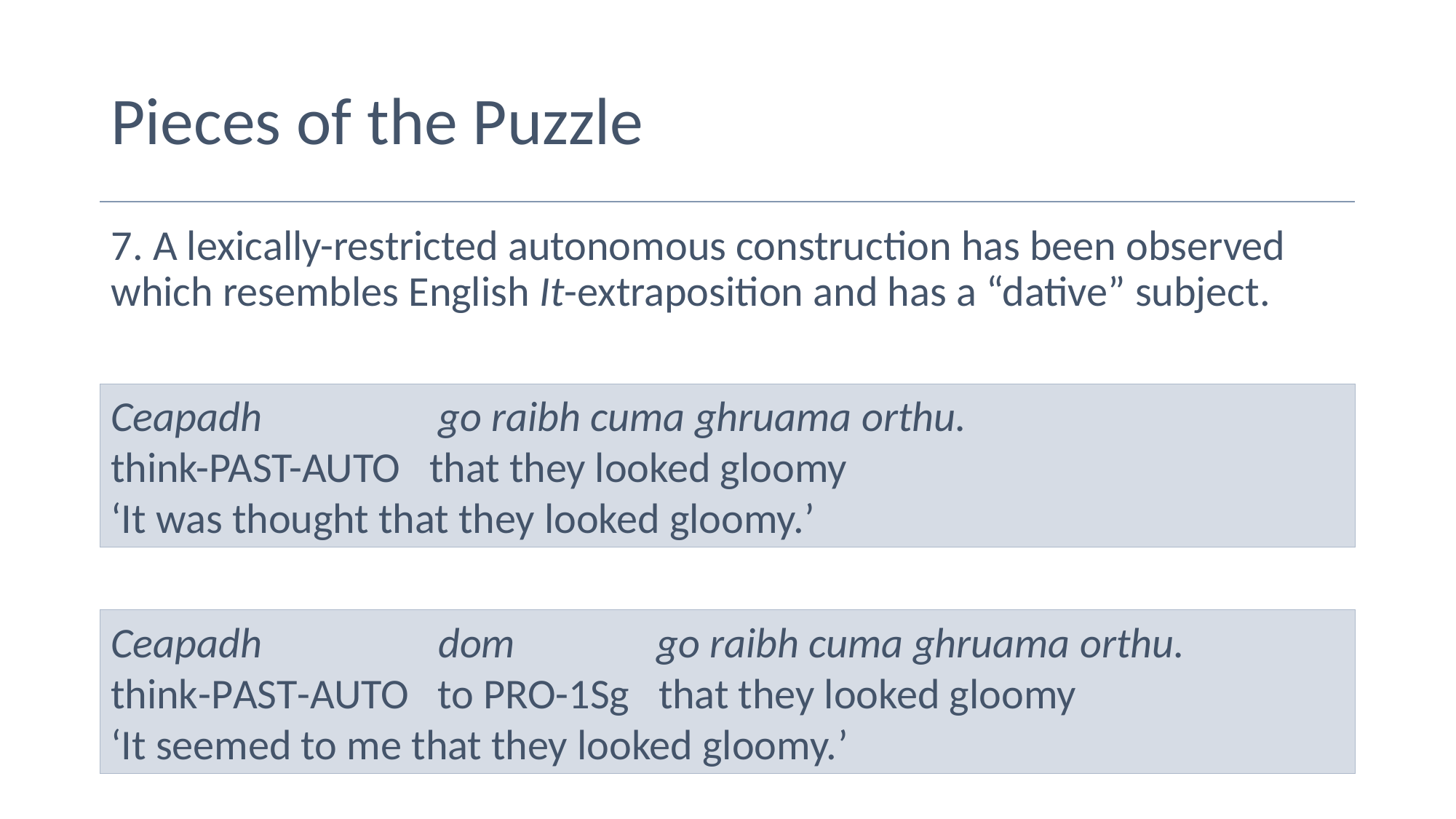

# Pieces of the Puzzle
7. A lexically-restricted autonomous construction has been observed which resembles English It-extraposition and has a “dative” subject.
Ceapadh		go raibh cuma ghruama orthu.
think-PAST-AUTO   that they looked gloomy
‘It was thought that they looked gloomy.’
Ceapadh 		dom		go raibh cuma ghruama orthu.
think-PAST-AUTO   to PRO-1Sg   that they looked gloomy
‘It seemed to me that they looked gloomy.’